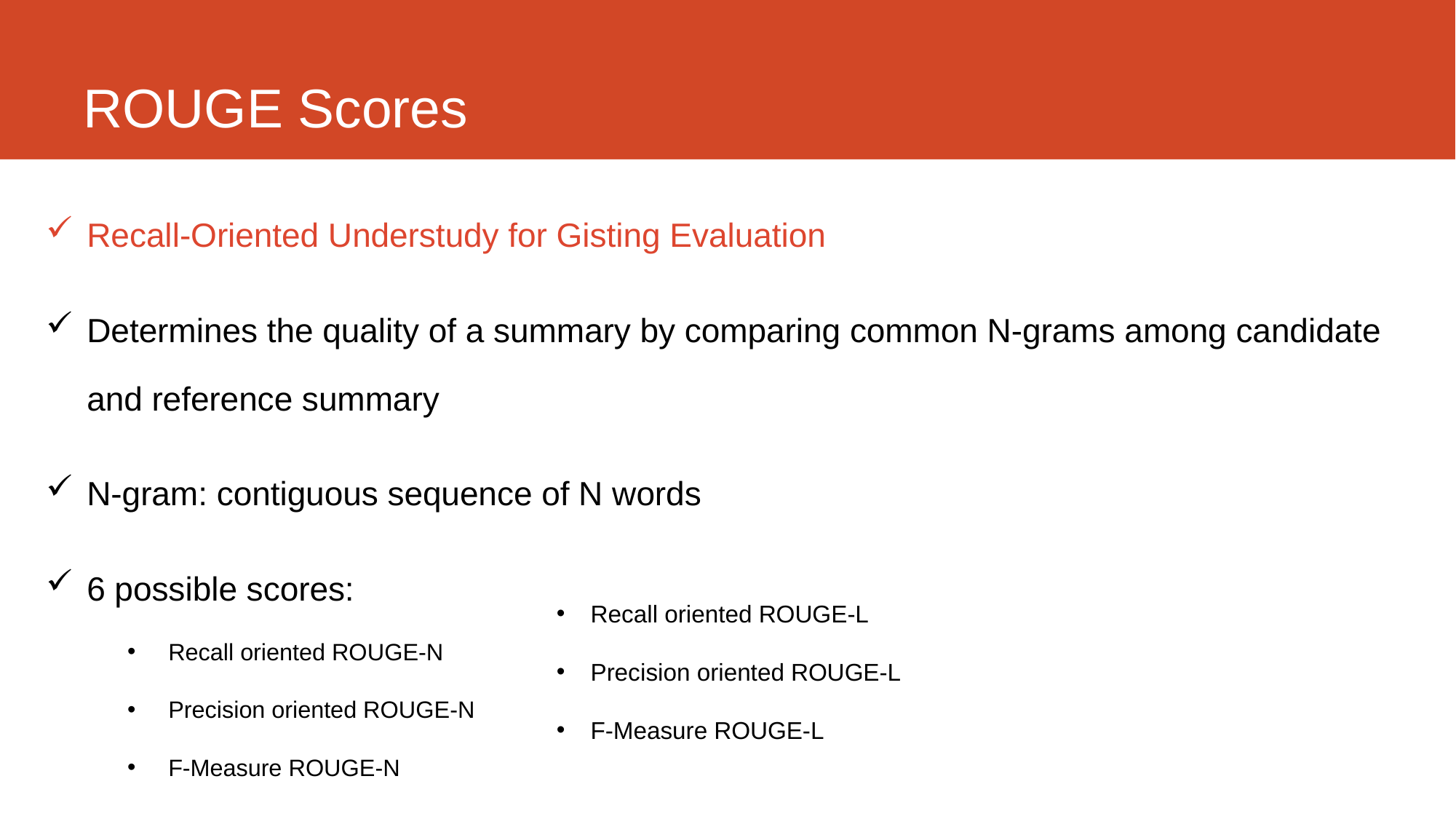

# ROUGE Scores
Recall-Oriented Understudy for Gisting Evaluation
Determines the quality of a summary by comparing common N-grams among candidate and reference summary
N-gram: contiguous sequence of N words
6 possible scores:
Recall oriented ROUGE-N
Precision oriented ROUGE-N
F-Measure ROUGE-N

Recall oriented ROUGE-L

Precision oriented ROUGE-L

F-Measure ROUGE-L